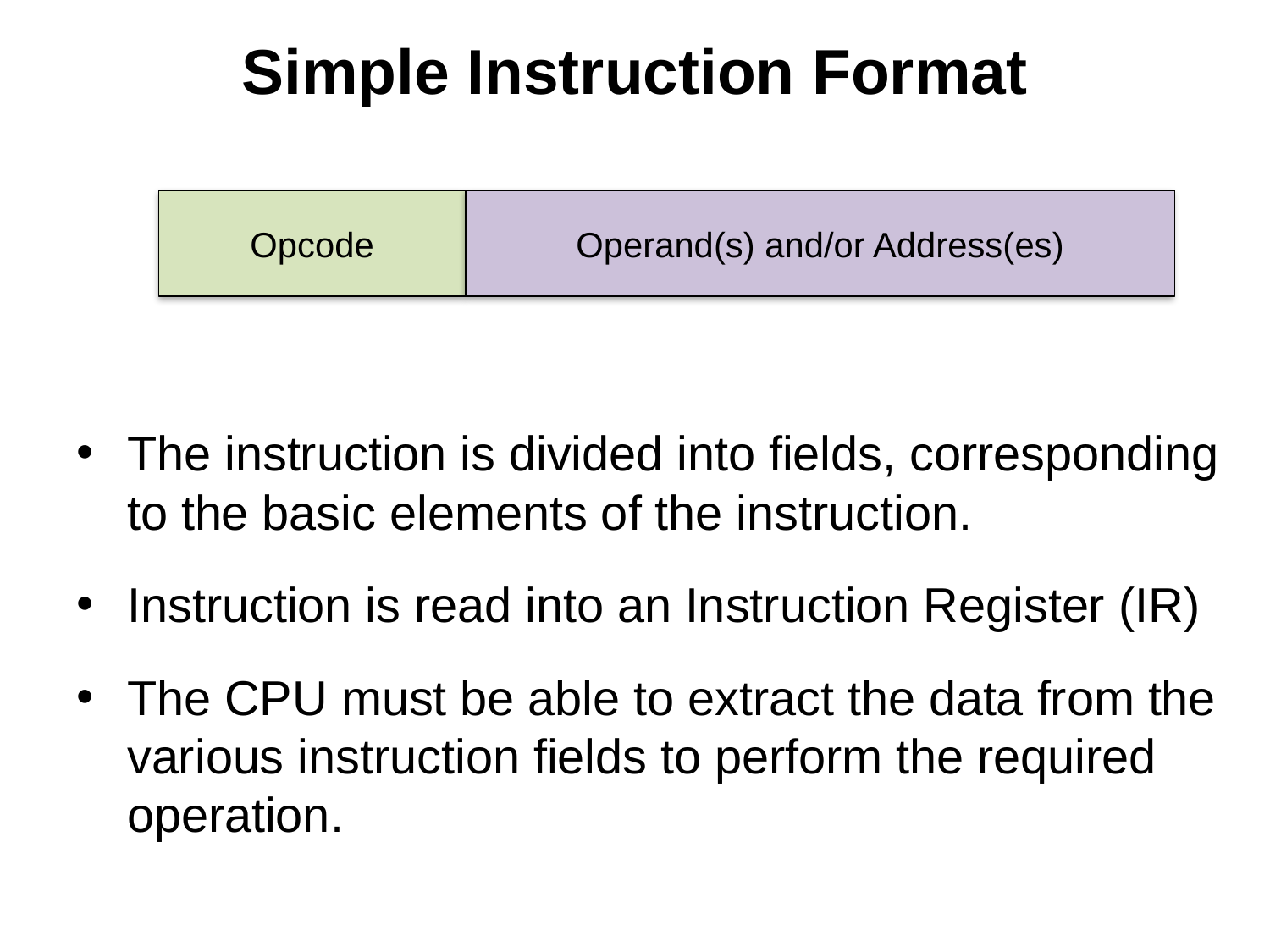

# Simple Instruction Format

The instruction is divided into fields, corresponding to the basic elements of the instruction.
Instruction is read into an Instruction Register (IR)
The CPU must be able to extract the data from the various instruction fields to perform the required operation.
Opcode
Operand(s) and/or Address(es)